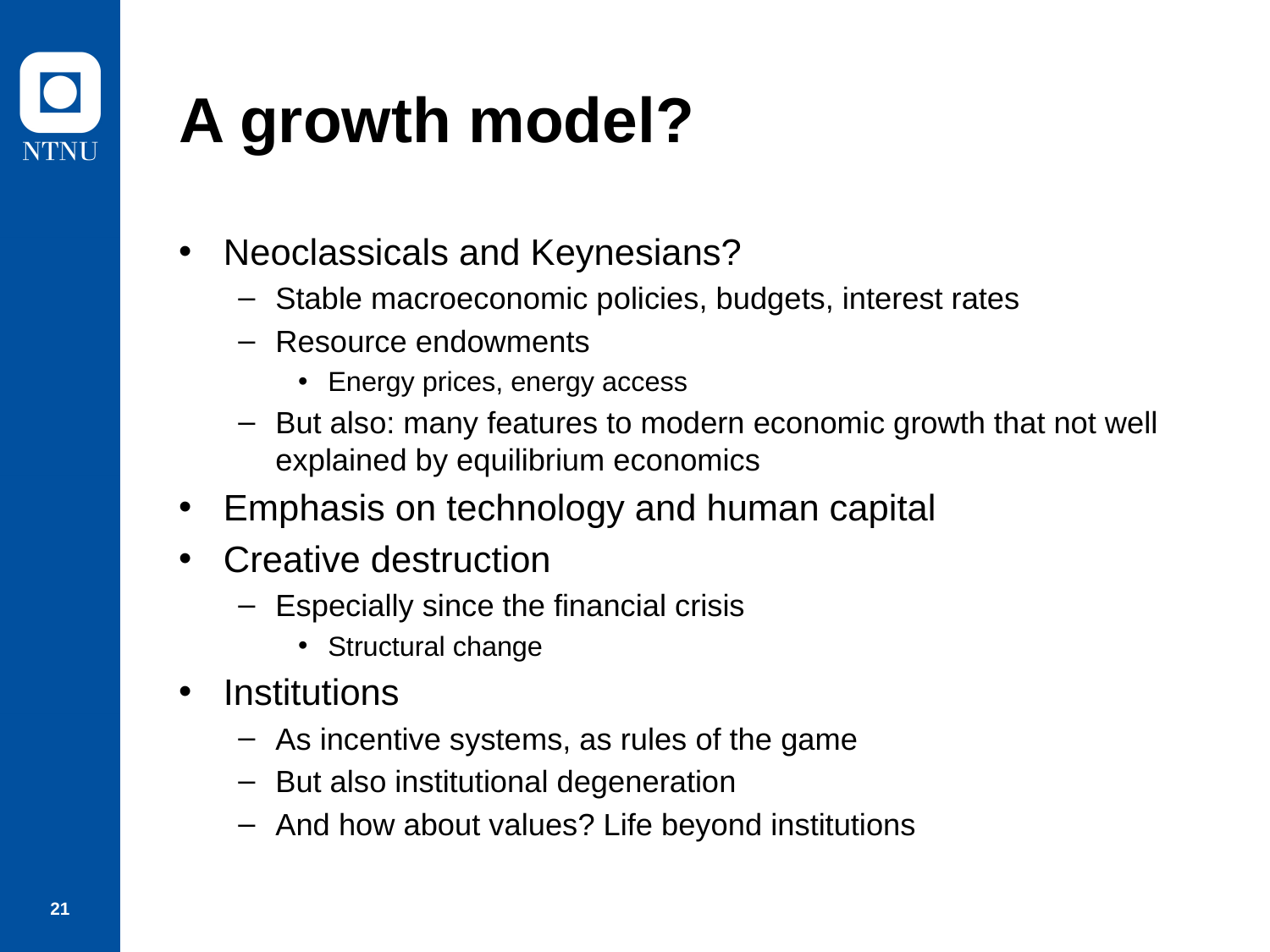

# A growth model?
Neoclassicals and Keynesians?
Stable macroeconomic policies, budgets, interest rates
Resource endowments
Energy prices, energy access
But also: many features to modern economic growth that not well explained by equilibrium economics
Emphasis on technology and human capital
Creative destruction
Especially since the financial crisis
Structural change
Institutions
As incentive systems, as rules of the game
But also institutional degeneration
And how about values? Life beyond institutions